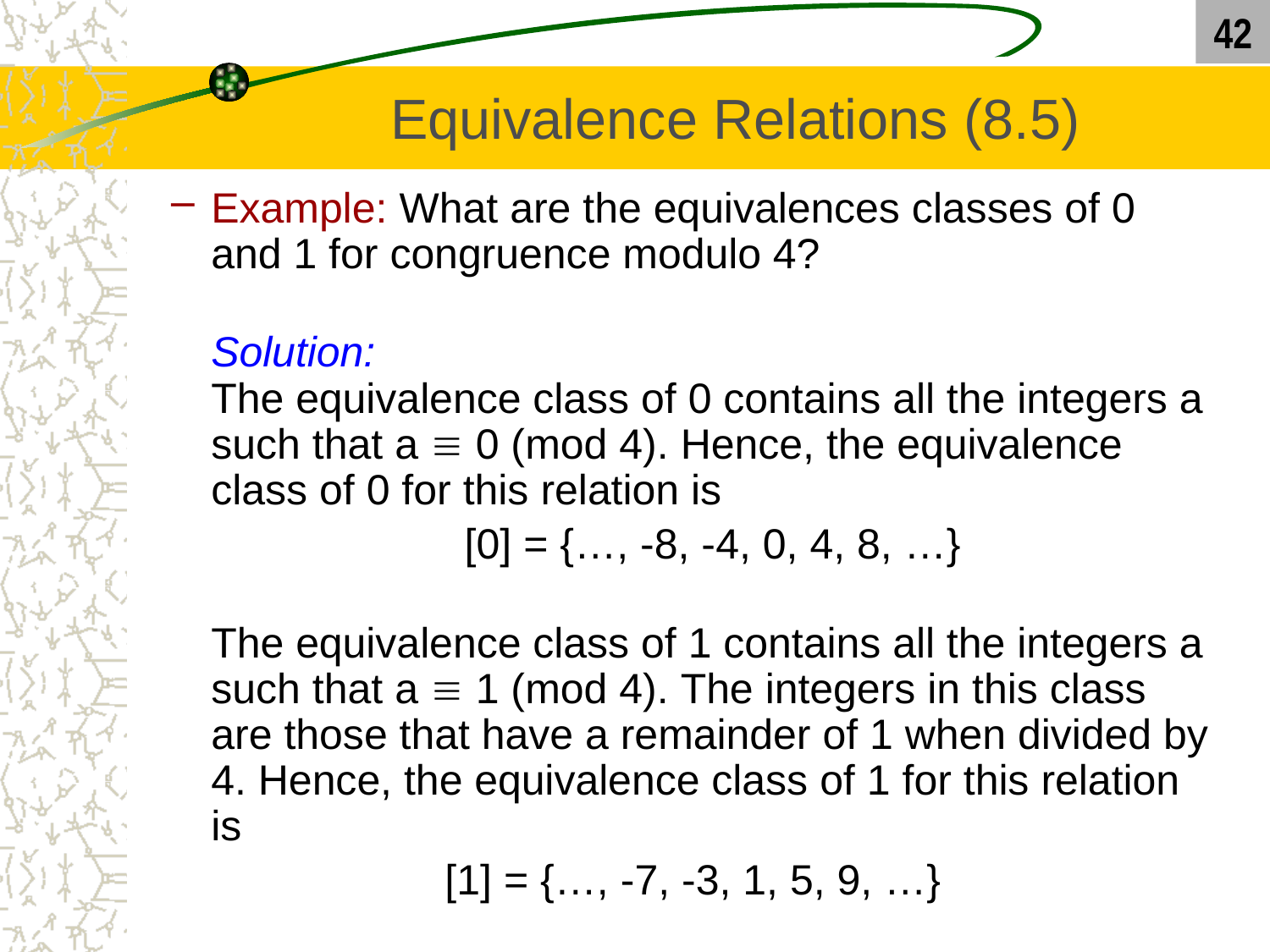

42
# Equivalence Relations (8.5)
Example: What are the equivalences classes of 0 and 1 for congruence modulo 4?
Solution:
The equivalence class of 0 contains all the integers a such that a ≡ 0 (mod 4). Hence, the equivalence class of 0 for this relation is
	[0] = {…, -8, -4, 0, 4, 8, …}
	The equivalence class of 1 contains all the integers a such that a ≡ 1 (mod 4). The integers in this class are those that have a remainder of 1 when divided by 4. Hence, the equivalence class of 1 for this relation is
[1] = {…, -7, -3, 1, 5, 9, …}